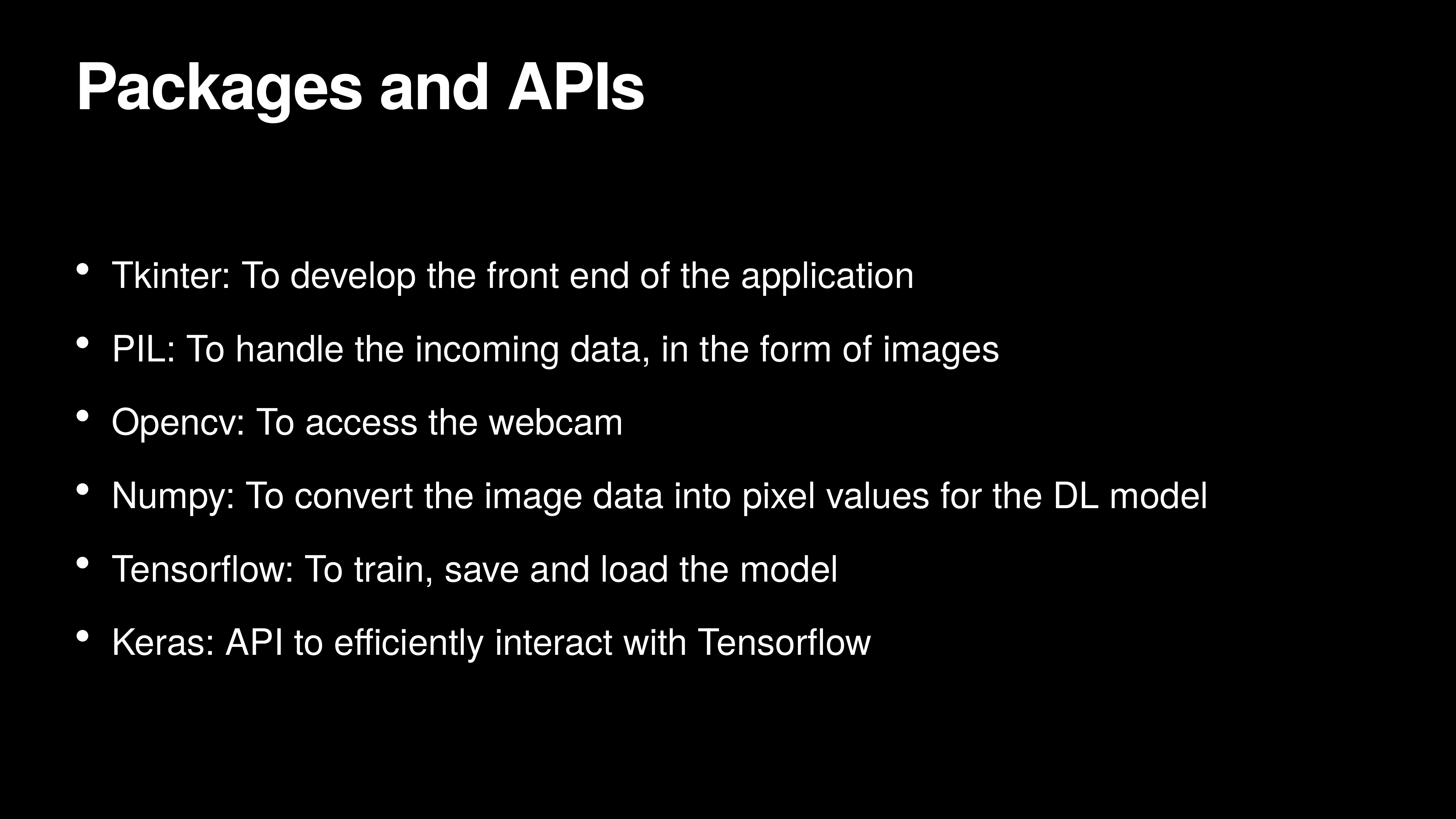

# Packages and APIs

Tkinter: To develop the front end of the application
PIL: To handle the incoming data, in the form of images
Opencv: To access the webcam
Numpy: To convert the image data into pixel values for the DL model
Tensorflow: To train, save and load the model
Keras: API to efficiently interact with Tensorflow